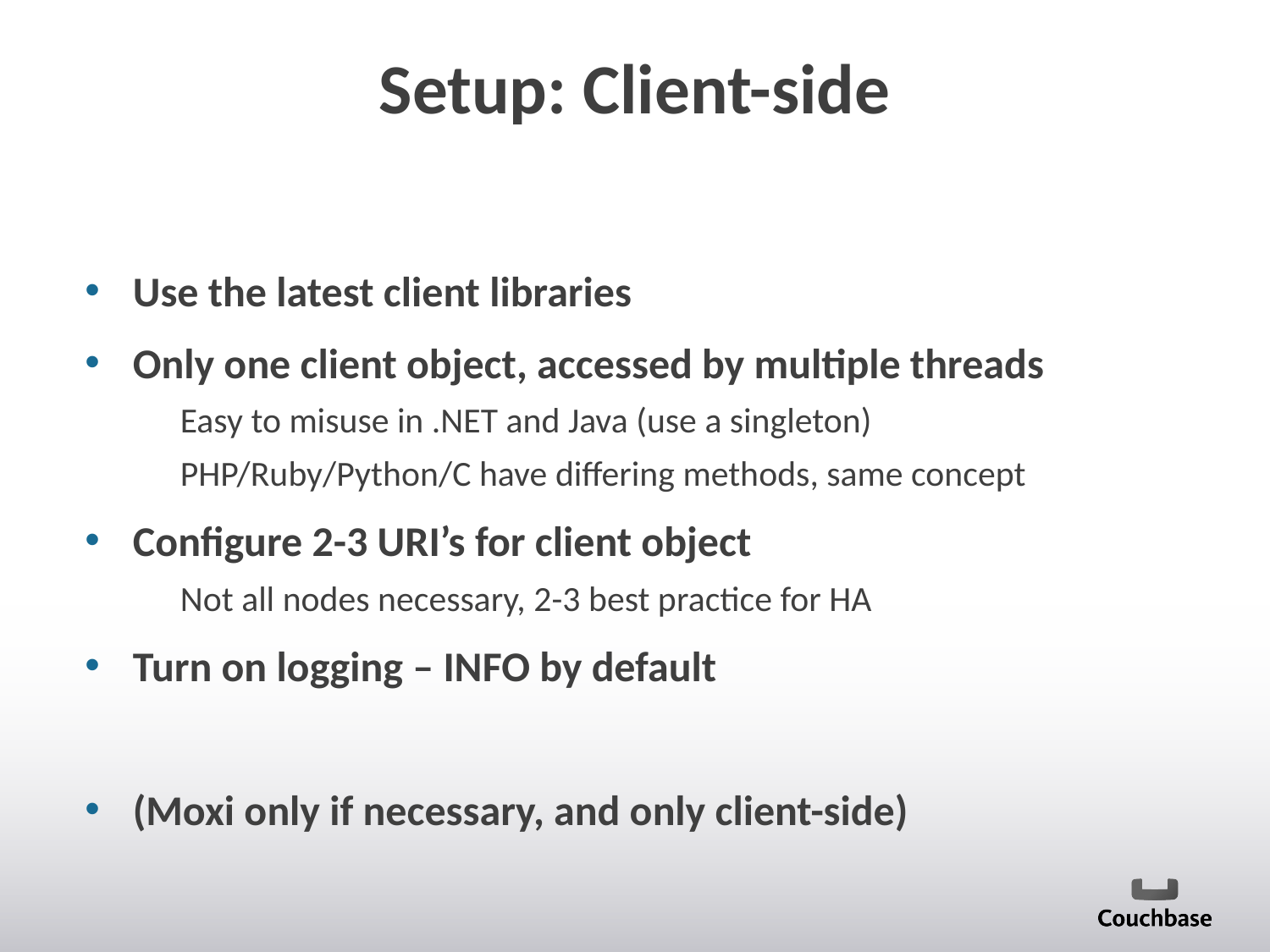

# Setup: Client-side
Use the latest client libraries
Only one client object, accessed by multiple threads
Easy to misuse in .NET and Java (use a singleton)
PHP/Ruby/Python/C have differing methods, same concept
Configure 2-3 URI’s for client object
Not all nodes necessary, 2-3 best practice for HA
Turn on logging – INFO by default

(Moxi only if necessary, and only client-side)